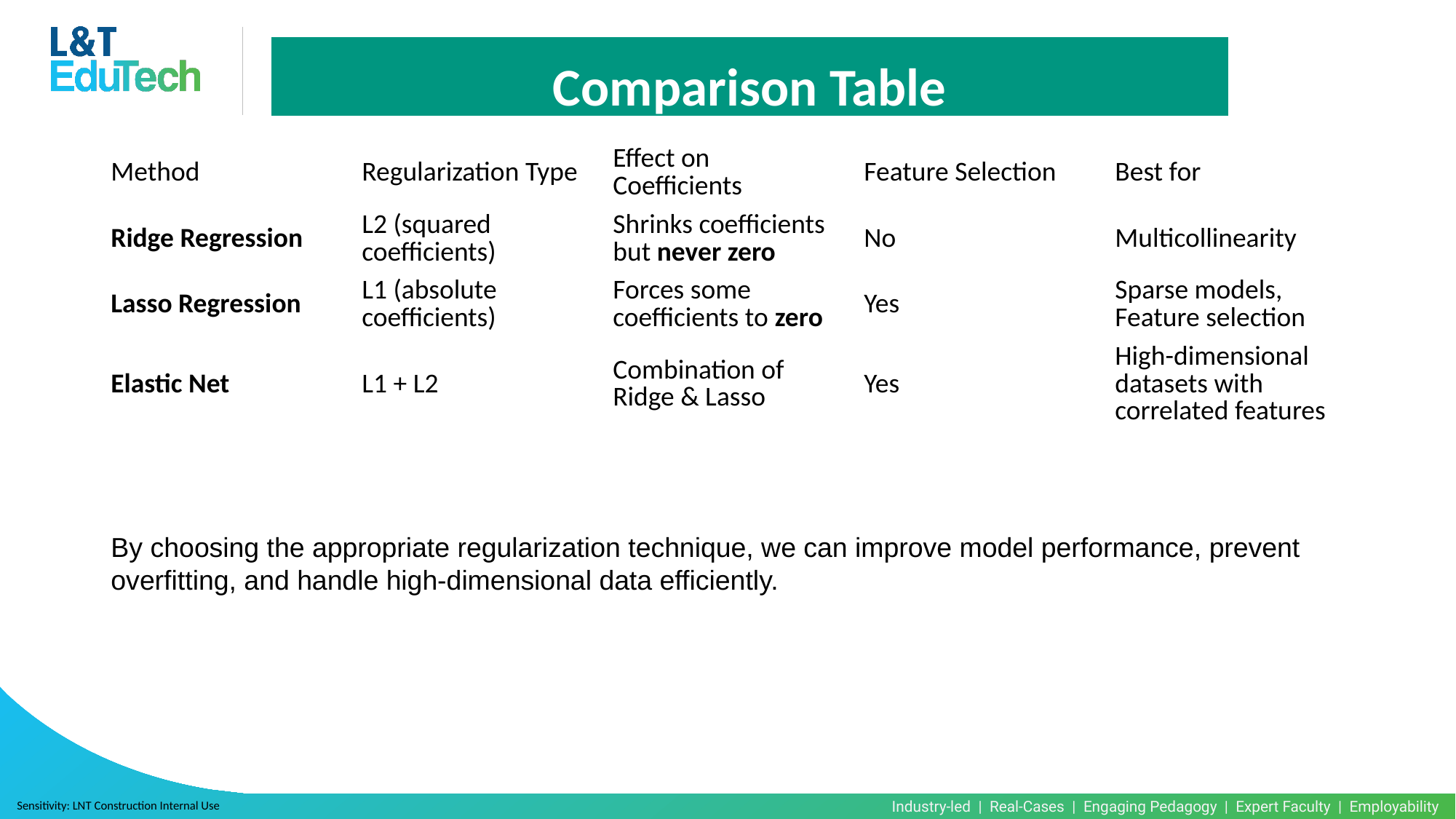

Comparison Table
| Method | Regularization Type | Effect on Coefficients | Feature Selection | Best for |
| --- | --- | --- | --- | --- |
| Ridge Regression | L2 (squared coefficients) | Shrinks coefficients but never zero | No | Multicollinearity |
| Lasso Regression | L1 (absolute coefficients) | Forces some coefficients to zero | Yes | Sparse models, Feature selection |
| Elastic Net | L1 + L2 | Combination of Ridge & Lasso | Yes | High-dimensional datasets with correlated features |
By choosing the appropriate regularization technique, we can improve model performance, prevent overfitting, and handle high-dimensional data efficiently.